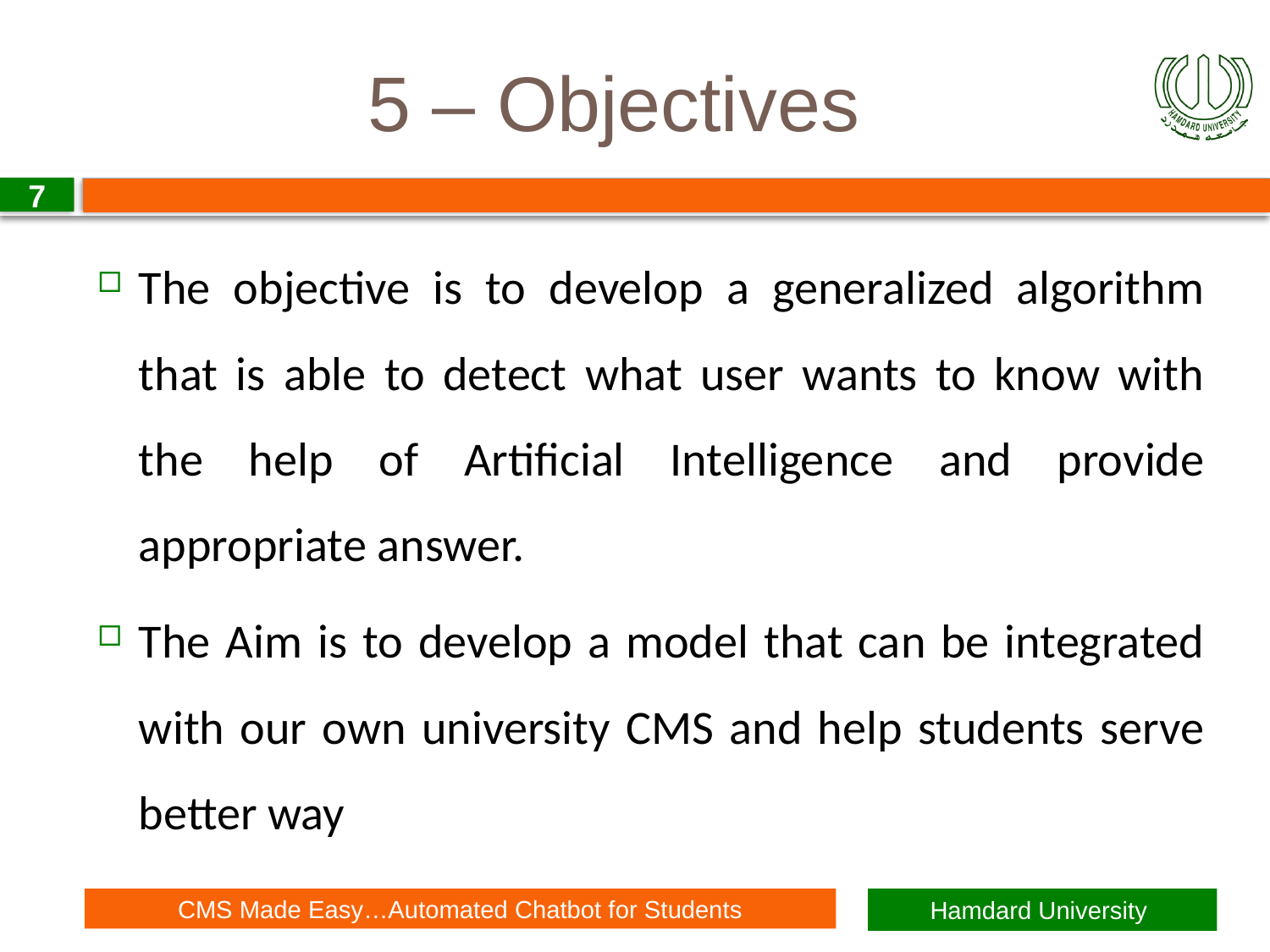

# 5 – Objectives
7
The objective is to develop a generalized algorithm that is able to detect what user wants to know with the help of Artificial Intelligence and provide appropriate answer.
The Aim is to develop a model that can be integrated with our own university CMS and help students serve better way
CMS Made Easy…Automated Chatbot for Students
Hamdard University